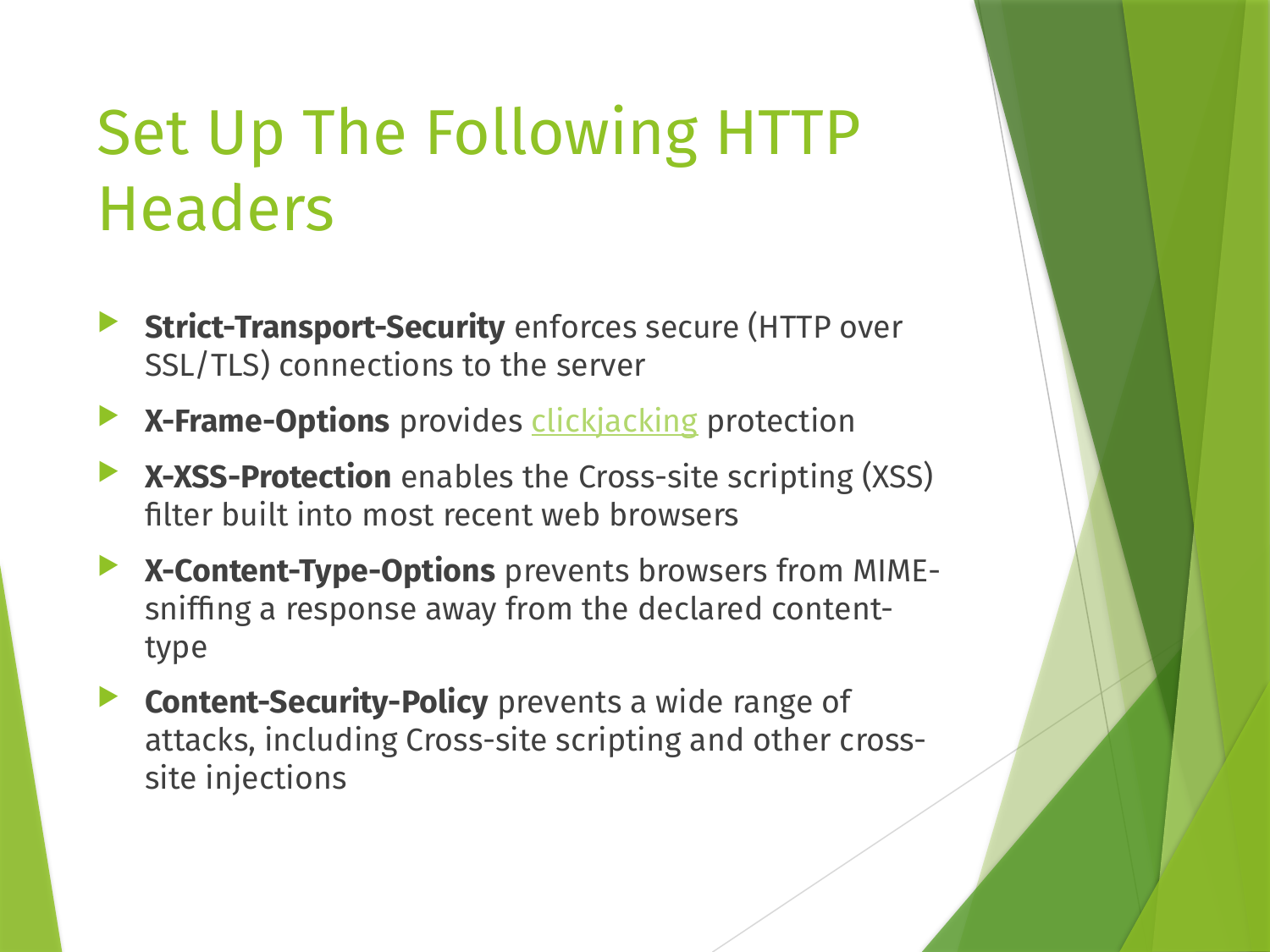

# Set Up The Following HTTP Headers
Strict-Transport-Security enforces secure (HTTP over SSL/TLS) connections to the server
X-Frame-Options provides clickjacking protection
X-XSS-Protection enables the Cross-site scripting (XSS) filter built into most recent web browsers
X-Content-Type-Options prevents browsers from MIME-sniffing a response away from the declared content-type
Content-Security-Policy prevents a wide range of attacks, including Cross-site scripting and other cross-site injections